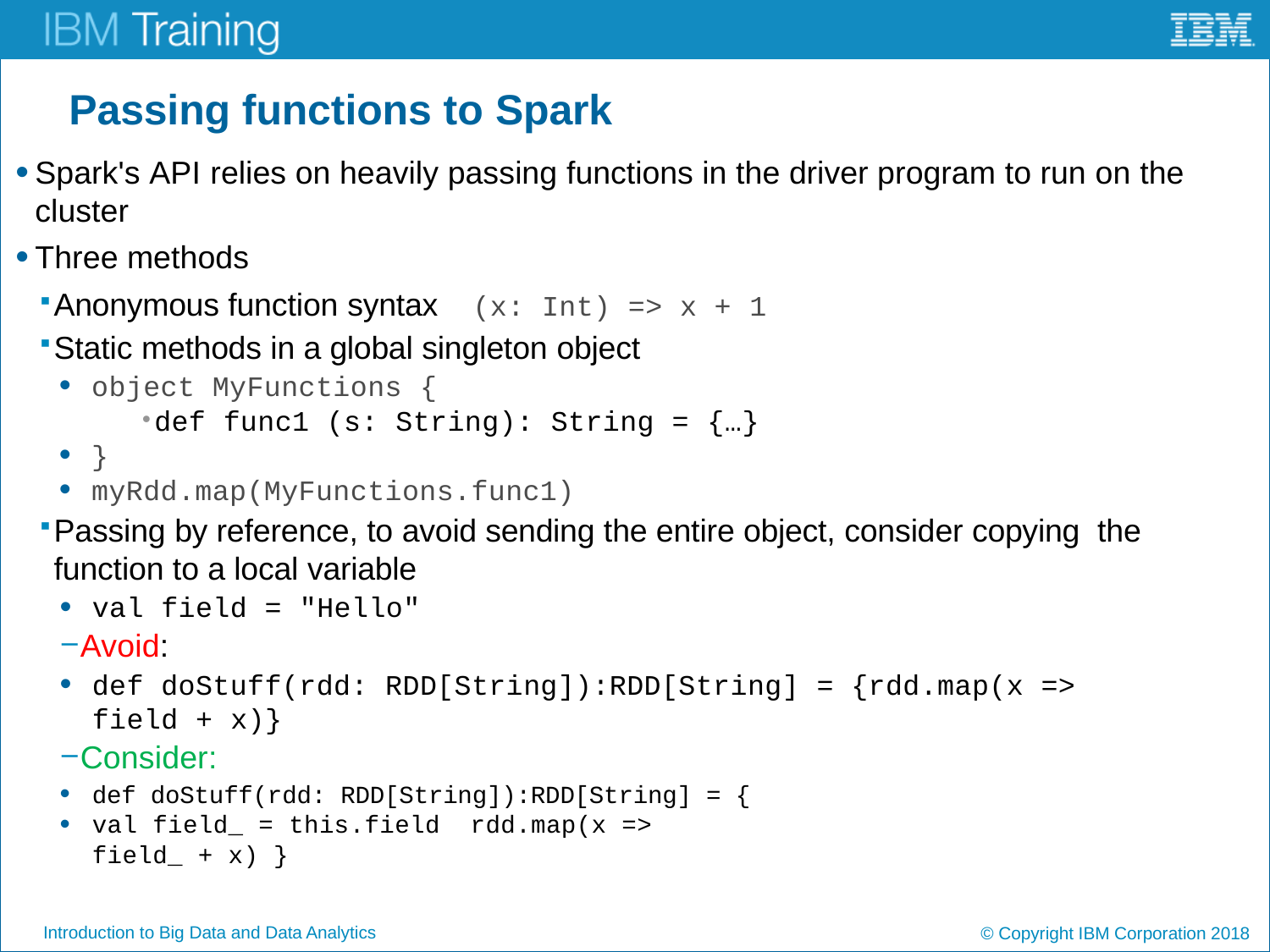

# Passing functions to Spark
Spark's API relies on heavily passing functions in the driver program to run on the cluster
Three methods
Anonymous function syntax    (x: Int) => x + 1
Static methods in a global singleton object
object MyFunctions {
def func1 (s: String): String = {…}
}
myRdd.map(MyFunctions.func1)
Passing by reference, to avoid sending the entire object, consider copying  the function to a local variable
val field = "Hello"
Avoid:
def doStuff(rdd: RDD[String]):RDD[String] = {rdd.map(x => field + x)}
Consider:
def doStuff(rdd: RDD[String]):RDD[String] = {
val field_ = this.field  rdd.map(x => field_ + x) }